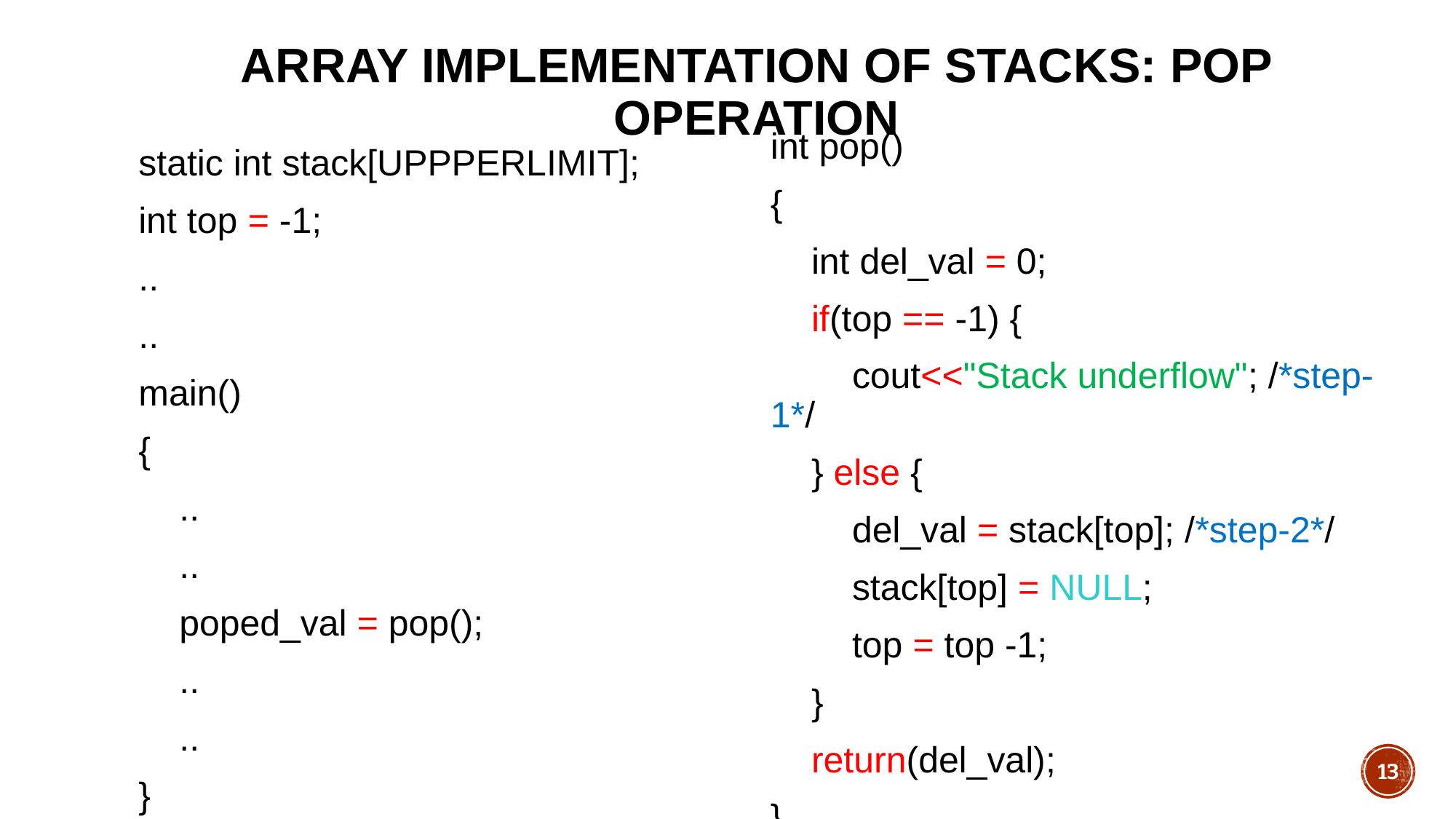

# Array Implementation of Stacks: Pop operation
int pop()
{
    int del_val = 0;
    if(top == -1) {
        cout<<"Stack underflow"; /*step-1*/
    } else {
        del_val = stack[top]; /*step-2*/
        stack[top] = NULL;
        top = top -1;
    }
    return(del_val);
}
static int stack[UPPPERLIMIT];
int top = -1;
..
..
main()
{
    ..
    ..
    poped_val = pop();
    ..
    ..
}
13